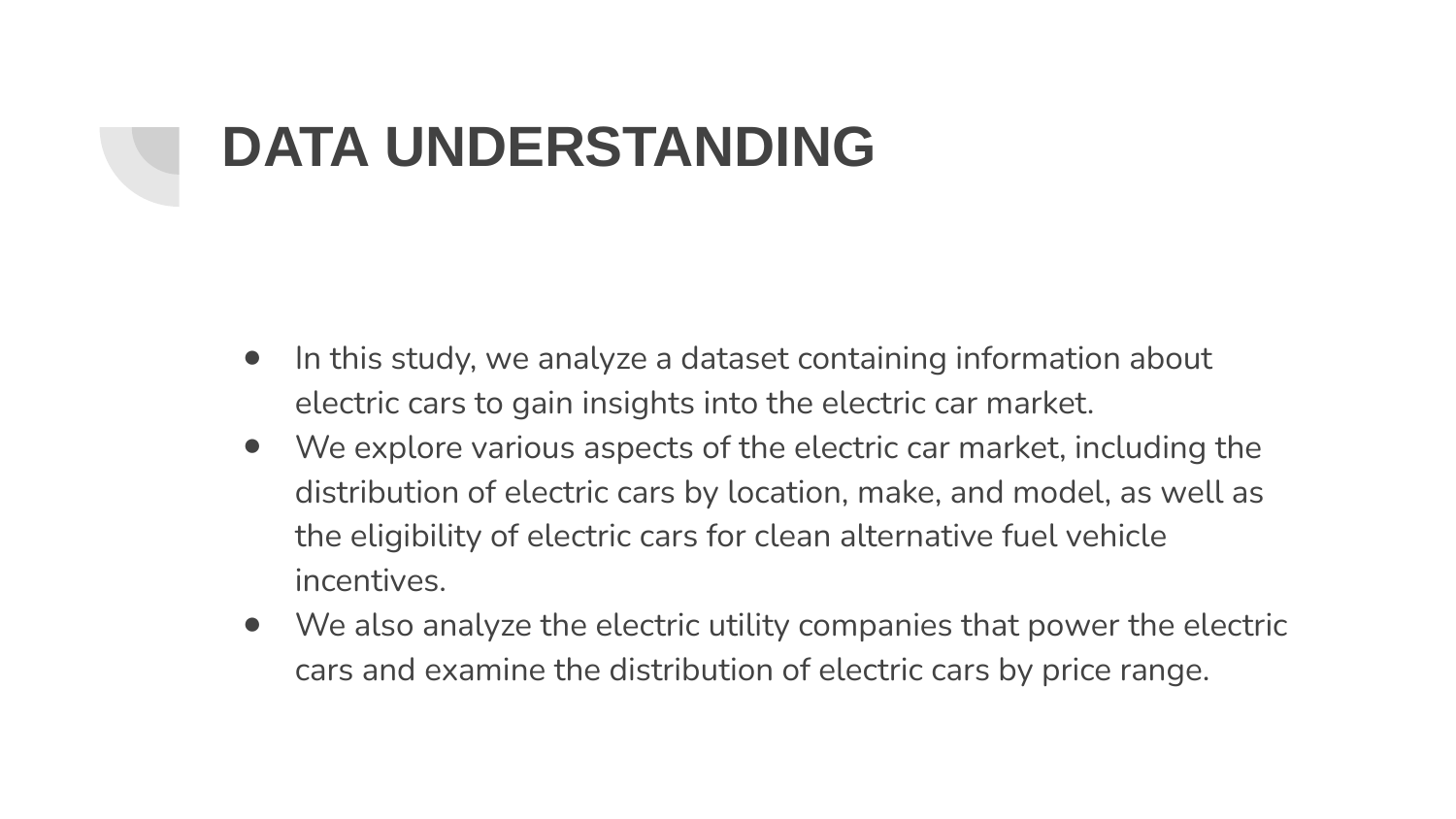

# DATA UNDERSTANDING
In this study, we analyze a dataset containing information about electric cars to gain insights into the electric car market.
We explore various aspects of the electric car market, including the distribution of electric cars by location, make, and model, as well as the eligibility of electric cars for clean alternative fuel vehicle incentives.
We also analyze the electric utility companies that power the electric cars and examine the distribution of electric cars by price range.